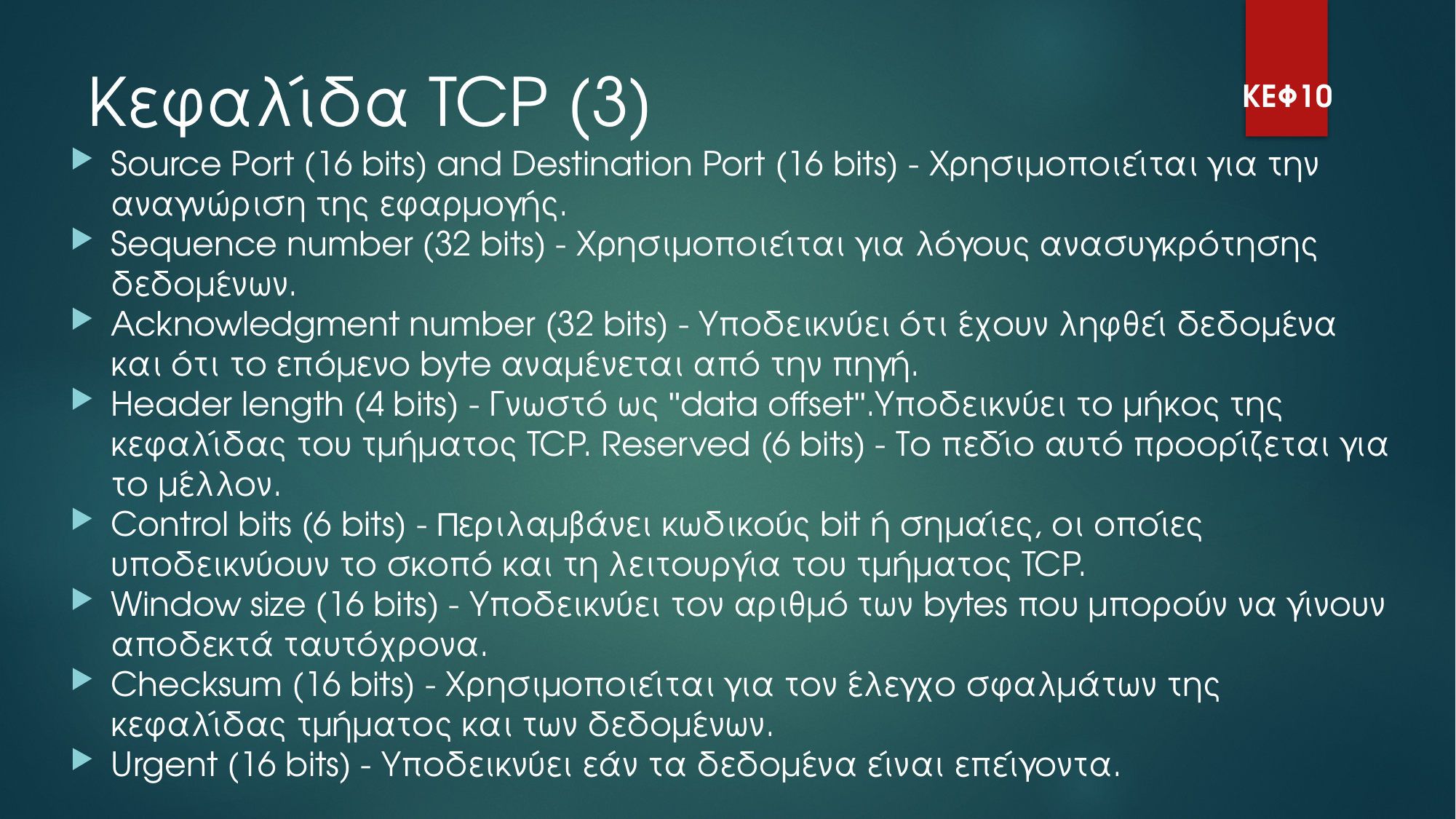

Κεφαλίδα TCP (3)
ΚΕΦ10
Source Port (16 bits) and Destination Port (16 bits) - Χρησιμοποιείται για την αναγνώριση της εφαρμογής.
Sequence number (32 bits) - Χρησιμοποιείται για λόγους ανασυγκρότησης δεδομένων.
Acknowledgment number (32 bits) - Υποδεικνύει ότι έχουν ληφθεί δεδομένα και ότι το επόμενο byte αναμένεται από την πηγή.
Header length (4 bits) - Γνωστό ως ʺdata offsetʺ.Υποδεικνύει το μήκος της κεφαλίδας του τμήματος TCP. Reserved (6 bits) - Το πεδίο αυτό προορίζεται για το μέλλον.
Control bits (6 bits) - Περιλαμβάνει κωδικούς bit ή σημαίες, οι οποίες υποδεικνύουν το σκοπό και τη λειτουργία του τμήματος TCP.
Window size (16 bits) - Υποδεικνύει τον αριθμό των bytes που μπορούν να γίνουν αποδεκτά ταυτόχρονα.
Checksum (16 bits) - Χρησιμοποιείται για τον έλεγχο σφαλμάτων της κεφαλίδας τμήματος και των δεδομένων.
Urgent (16 bits) - Υποδεικνύει εάν τα δεδομένα είναι επείγοντα.